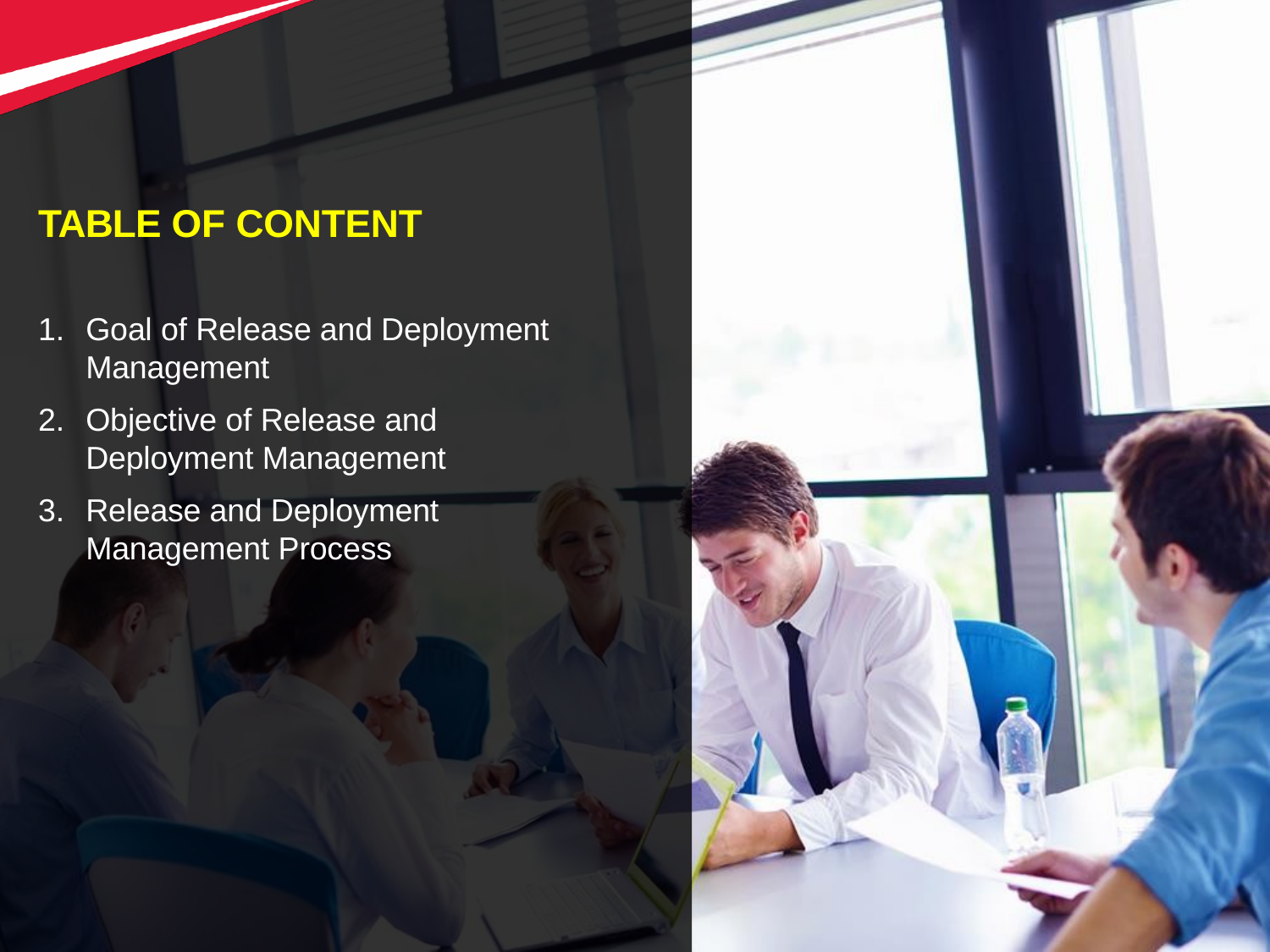

# TABLE OF CONTENT
Goal of Release and Deployment Management
Objective of Release and Deployment Management
Release and Deployment Management Process